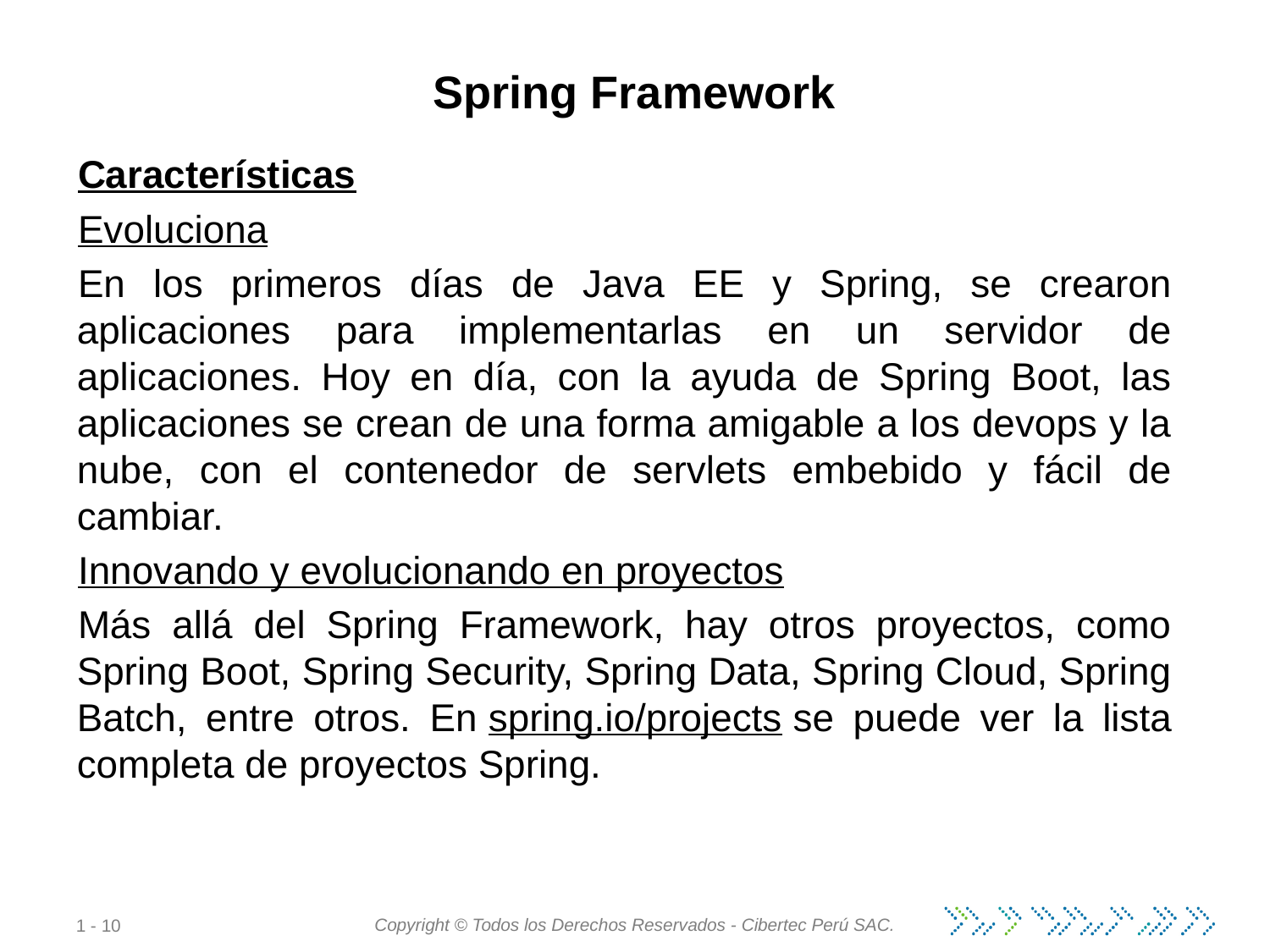

# Spring Framework
Características
Evoluciona
En los primeros días de Java EE y Spring, se crearon aplicaciones para implementarlas en un servidor de aplicaciones. Hoy en día, con la ayuda de Spring Boot, las aplicaciones se crean de una forma amigable a los devops y la nube, con el contenedor de servlets embebido y fácil de cambiar.
Innovando y evolucionando en proyectos
Más allá del Spring Framework, hay otros proyectos, como Spring Boot, Spring Security, Spring Data, Spring Cloud, Spring Batch, entre otros. En spring.io/projects se puede ver la lista completa de proyectos Spring.